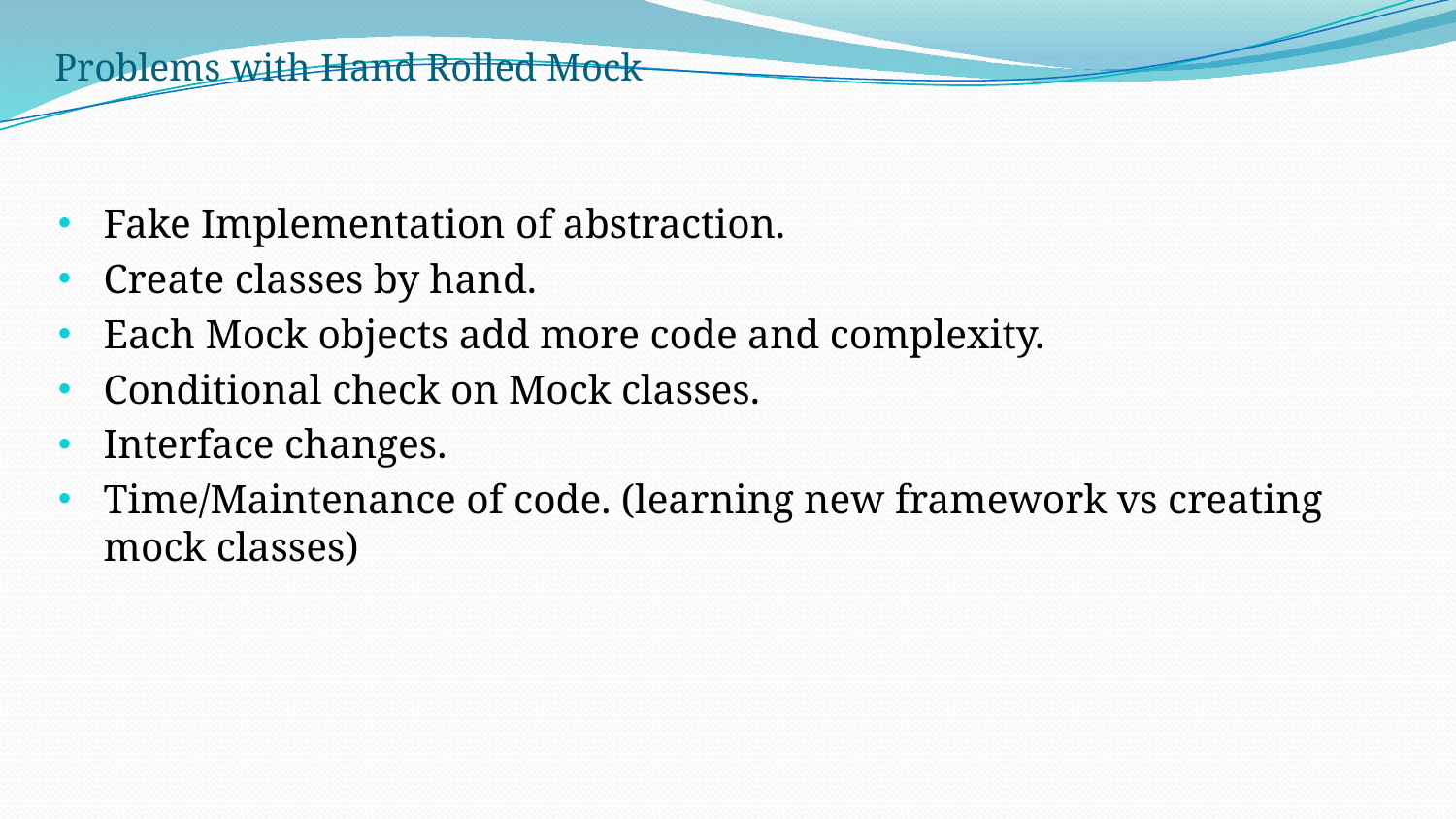

Problems with Hand Rolled Mock

Fake Implementation of abstraction.
Create classes by hand.
Each Mock objects add more code and complexity.
Conditional check on Mock classes.
Interface changes.
Time/Maintenance of code. (learning new framework vs creating mock classes)